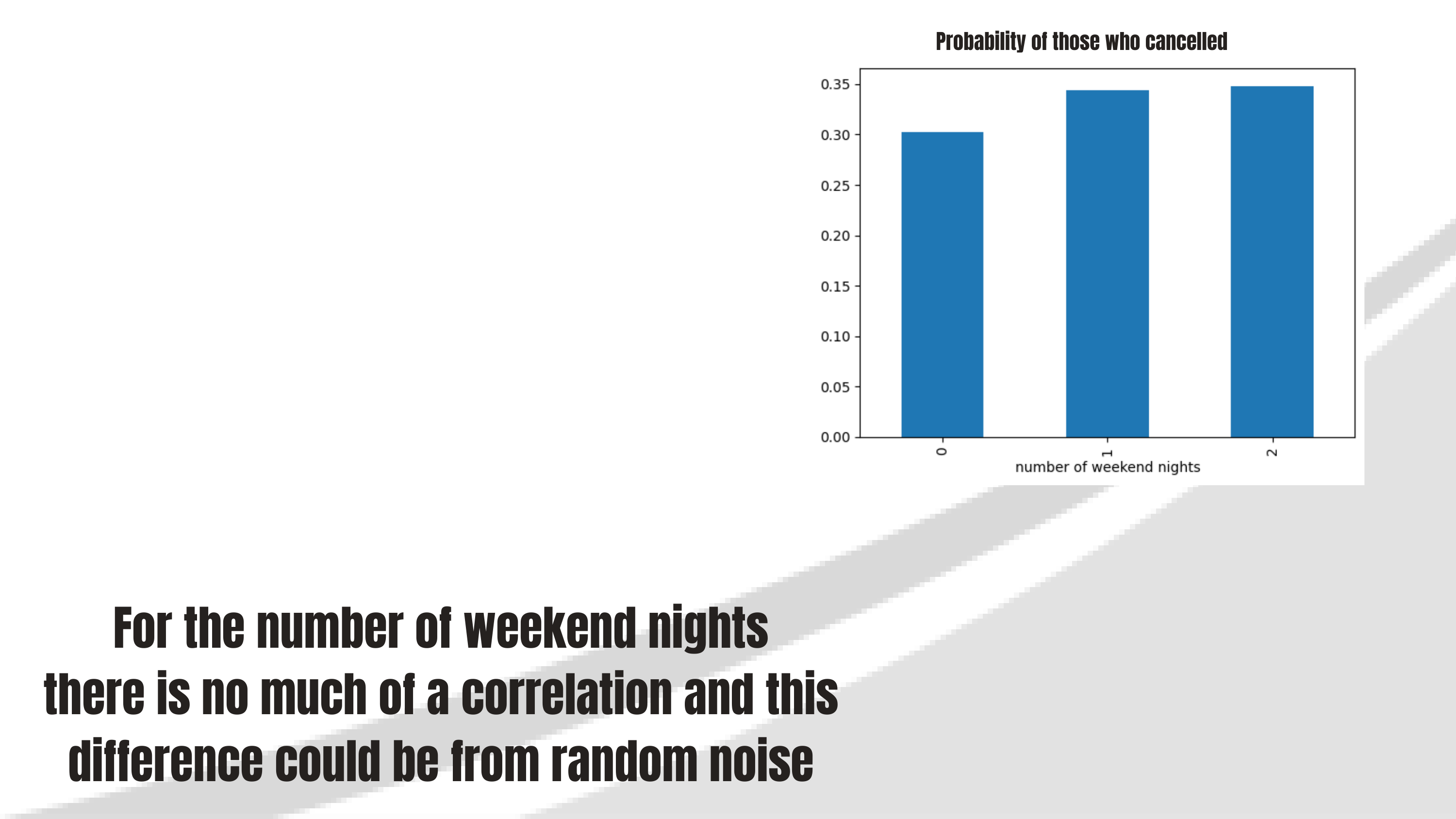

Probability of those who cancelled

For the number of weekend nights
there is no much of a correlation and this difference could be from random noise